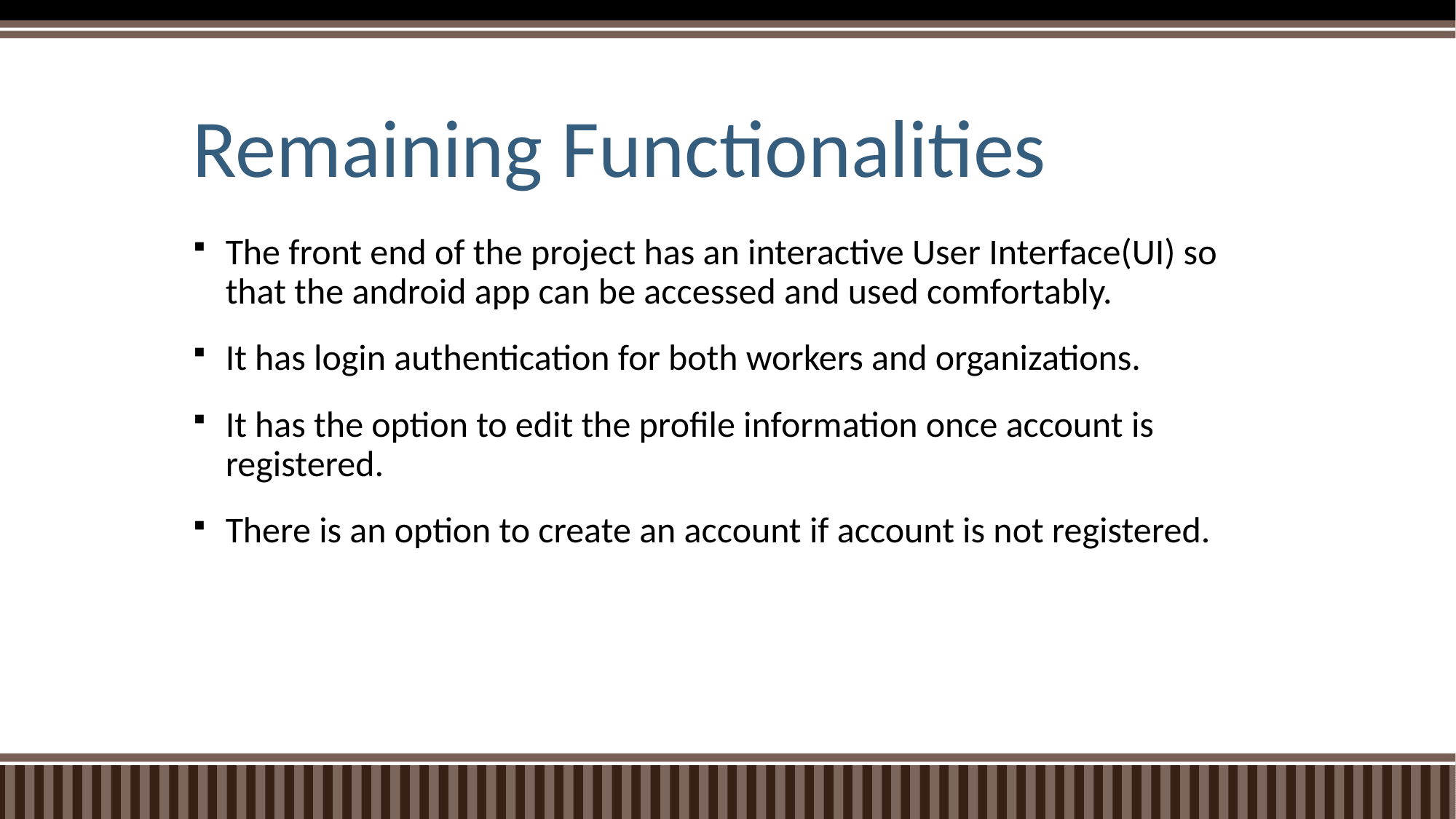

# Remaining Functionalities
The front end of the project has an interactive User Interface(UI) so that the android app can be accessed and used comfortably.
It has login authentication for both workers and organizations.
It has the option to edit the profile information once account is registered.
There is an option to create an account if account is not registered.